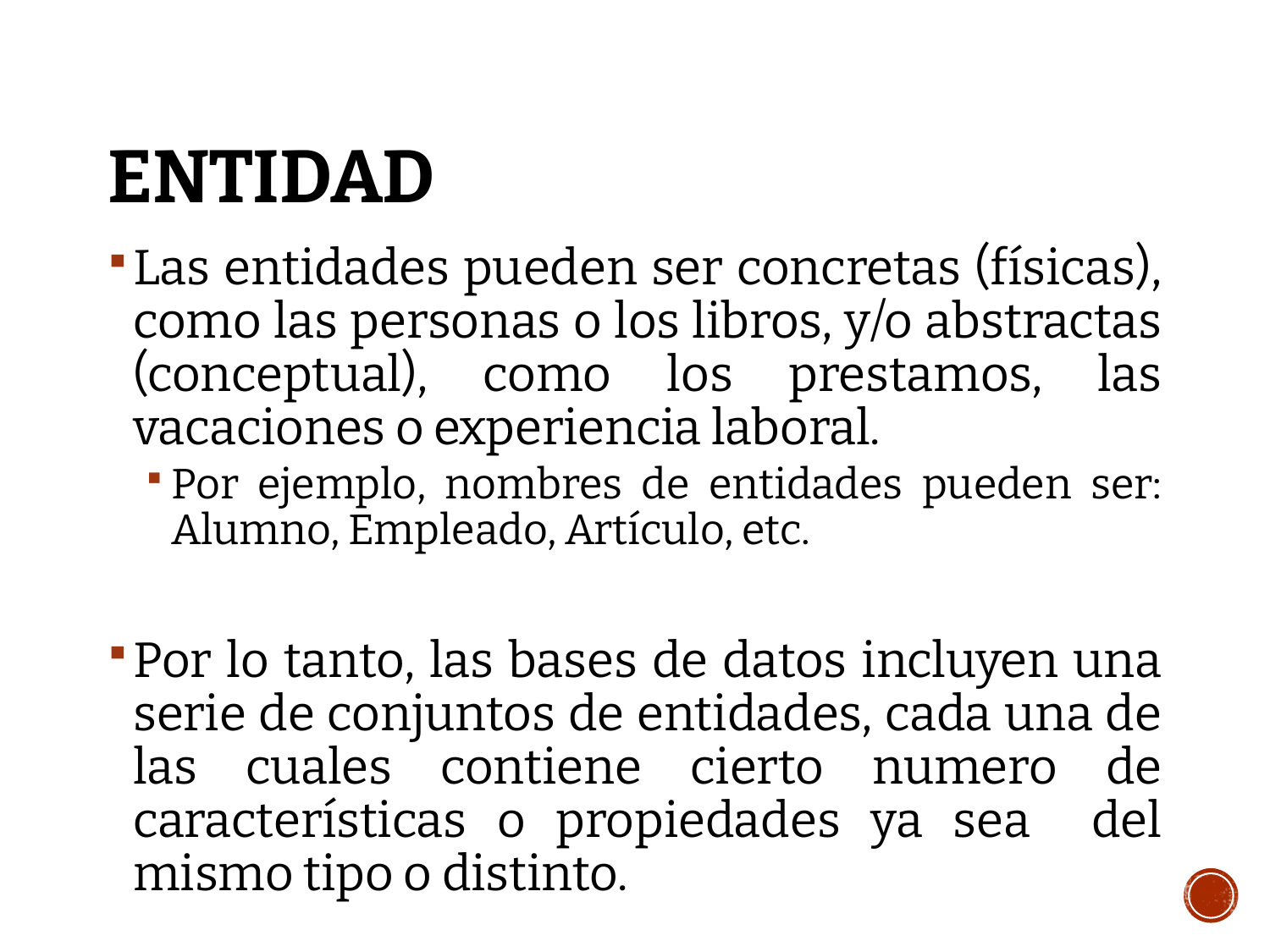

# ENTIDAD
Las entidades pueden ser concretas (físicas), como las personas o los libros, y/o abstractas (conceptual), como los prestamos, las vacaciones o experiencia laboral.
Por ejemplo, nombres de entidades pueden ser: Alumno, Empleado, Artículo, etc.

Por lo tanto, las bases de datos incluyen una serie de conjuntos de entidades, cada una de las cuales contiene cierto numero de características o propiedades ya sea  del mismo tipo o distinto.